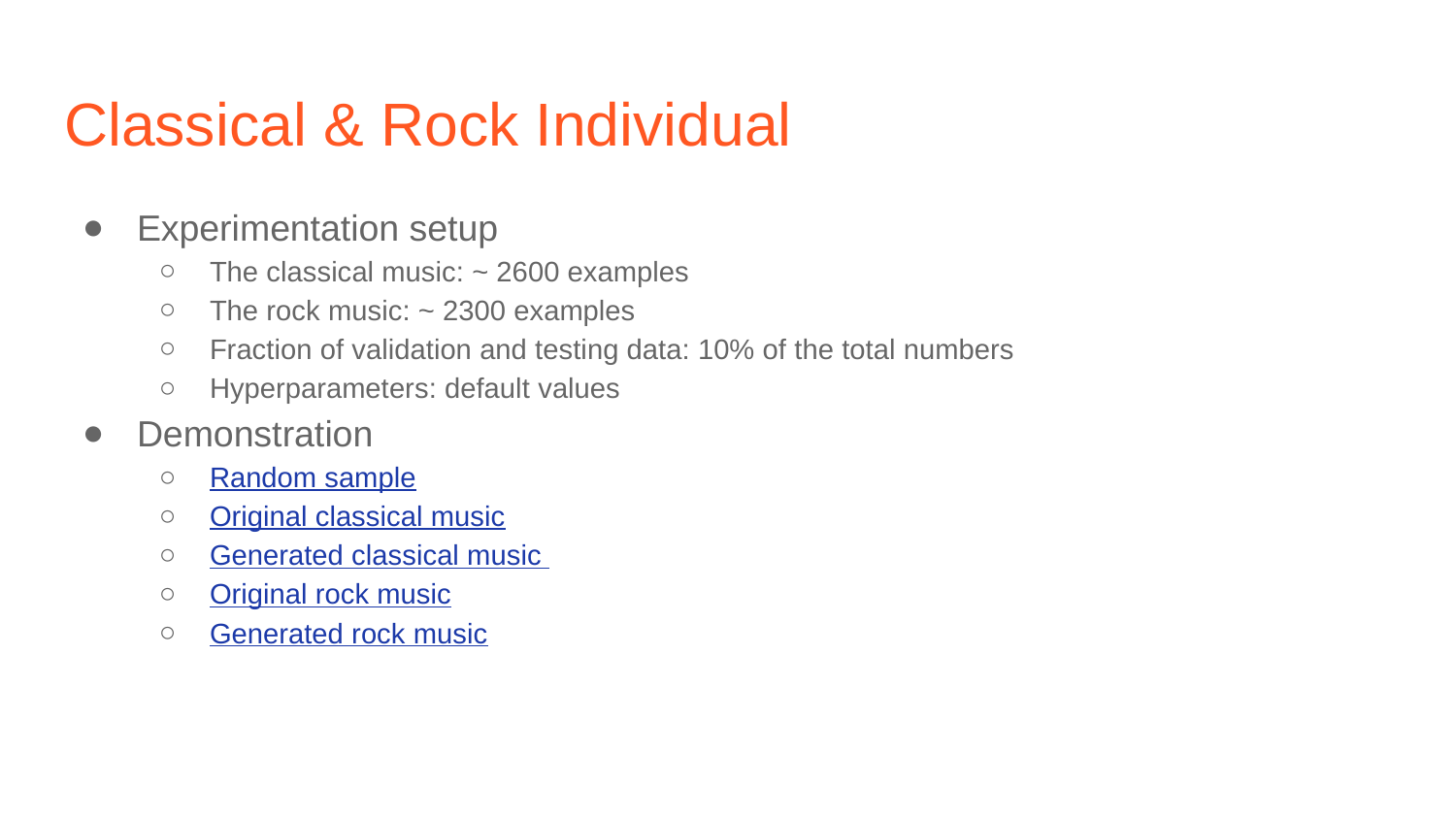

# Classical & Rock Individual
Experimentation setup
The classical music: ~ 2600 examples
The rock music: ~ 2300 examples
Fraction of validation and testing data: 10% of the total numbers
Hyperparameters: default values
Demonstration
Random sample
Original classical music
Generated classical music
Original rock music
Generated rock music